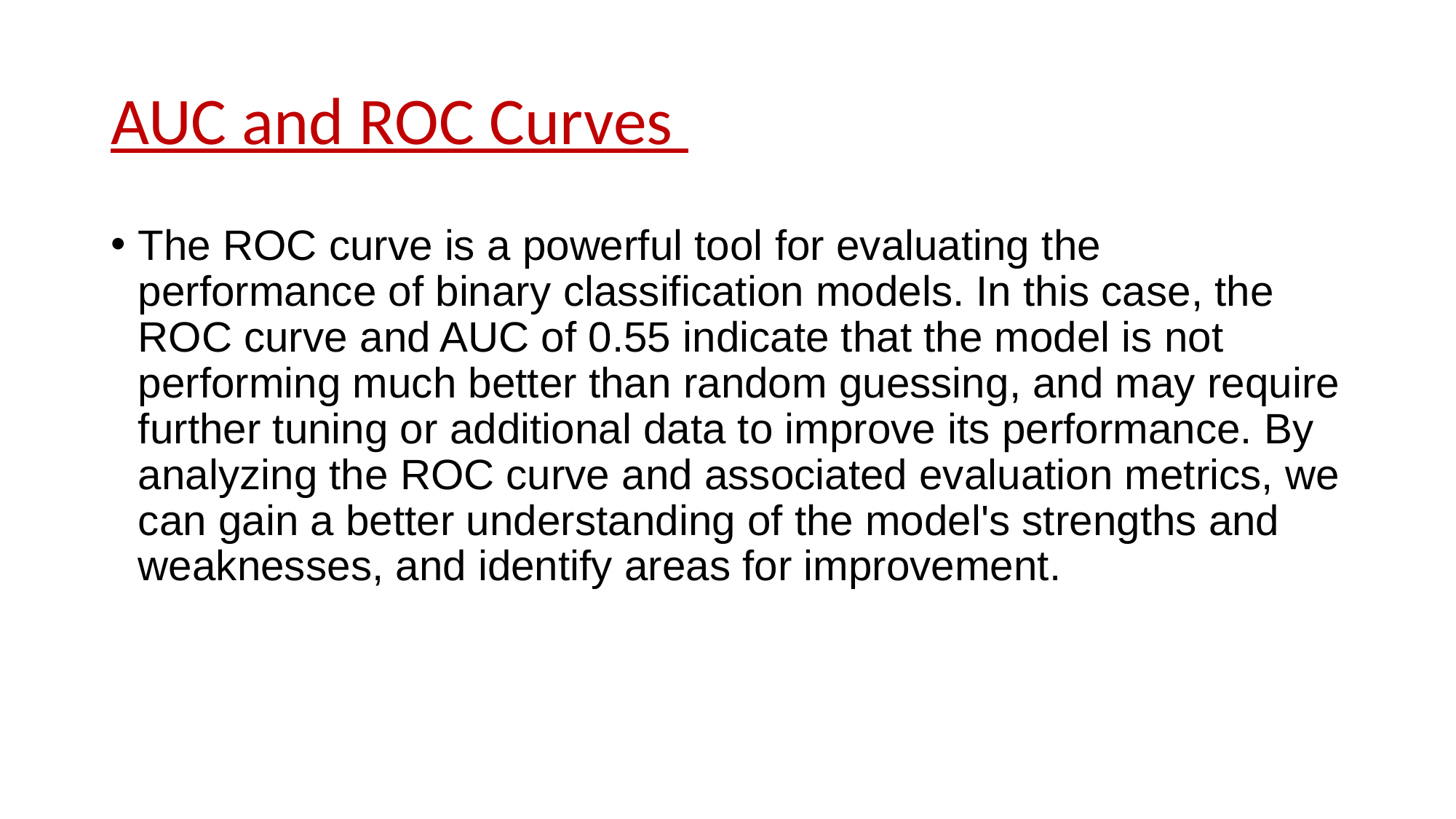

# AUC and ROC Curves
The ROC curve is a powerful tool for evaluating the performance of binary classification models. In this case, the ROC curve and AUC of 0.55 indicate that the model is not performing much better than random guessing, and may require further tuning or additional data to improve its performance. By analyzing the ROC curve and associated evaluation metrics, we can gain a better understanding of the model's strengths and weaknesses, and identify areas for improvement.